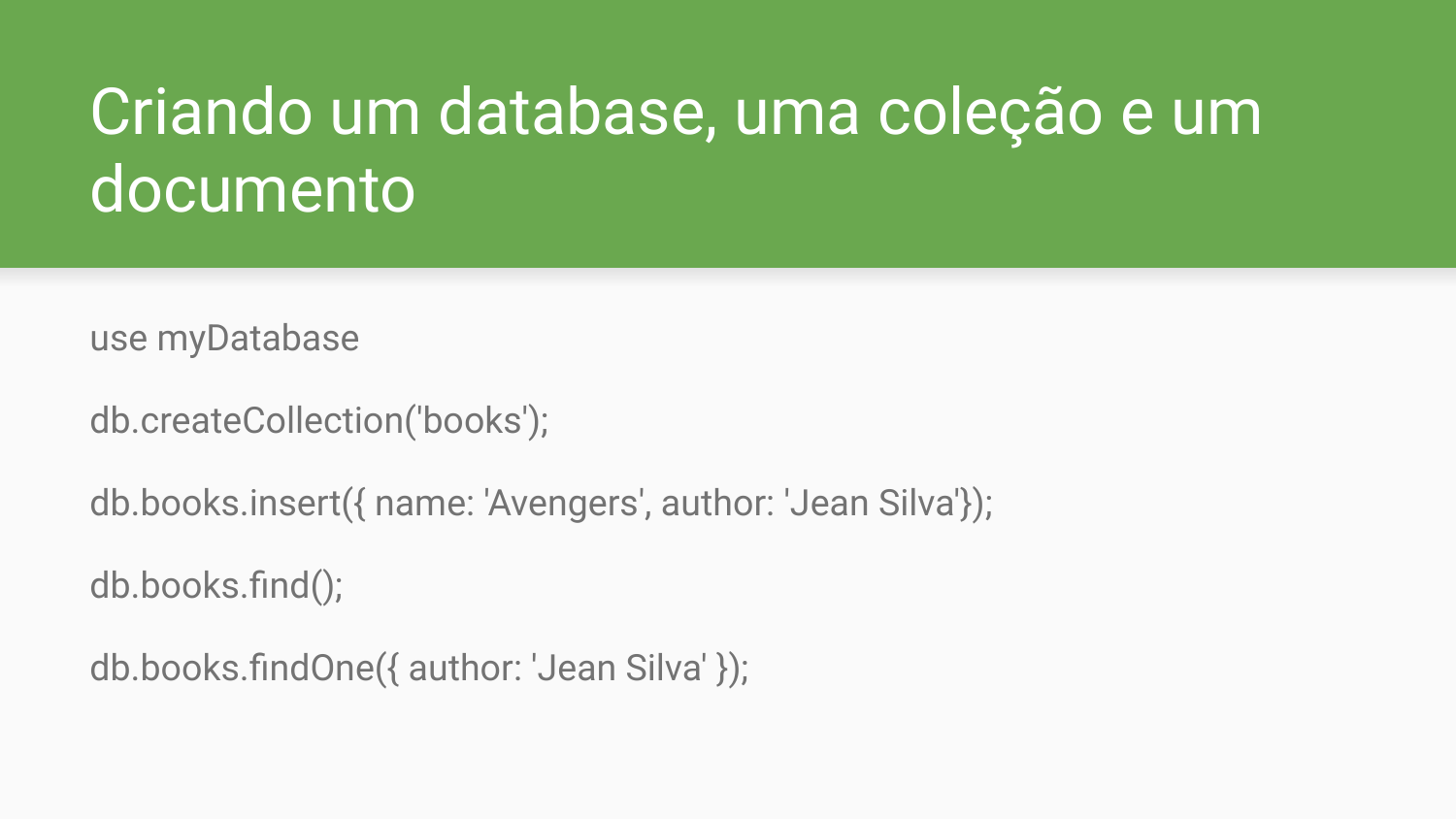

# Criando um database, uma coleção e um documento
use myDatabase
db.createCollection('books');
db.books.insert({ name: 'Avengers', author: 'Jean Silva'});
db.books.find();
db.books.findOne({ author: 'Jean Silva' });